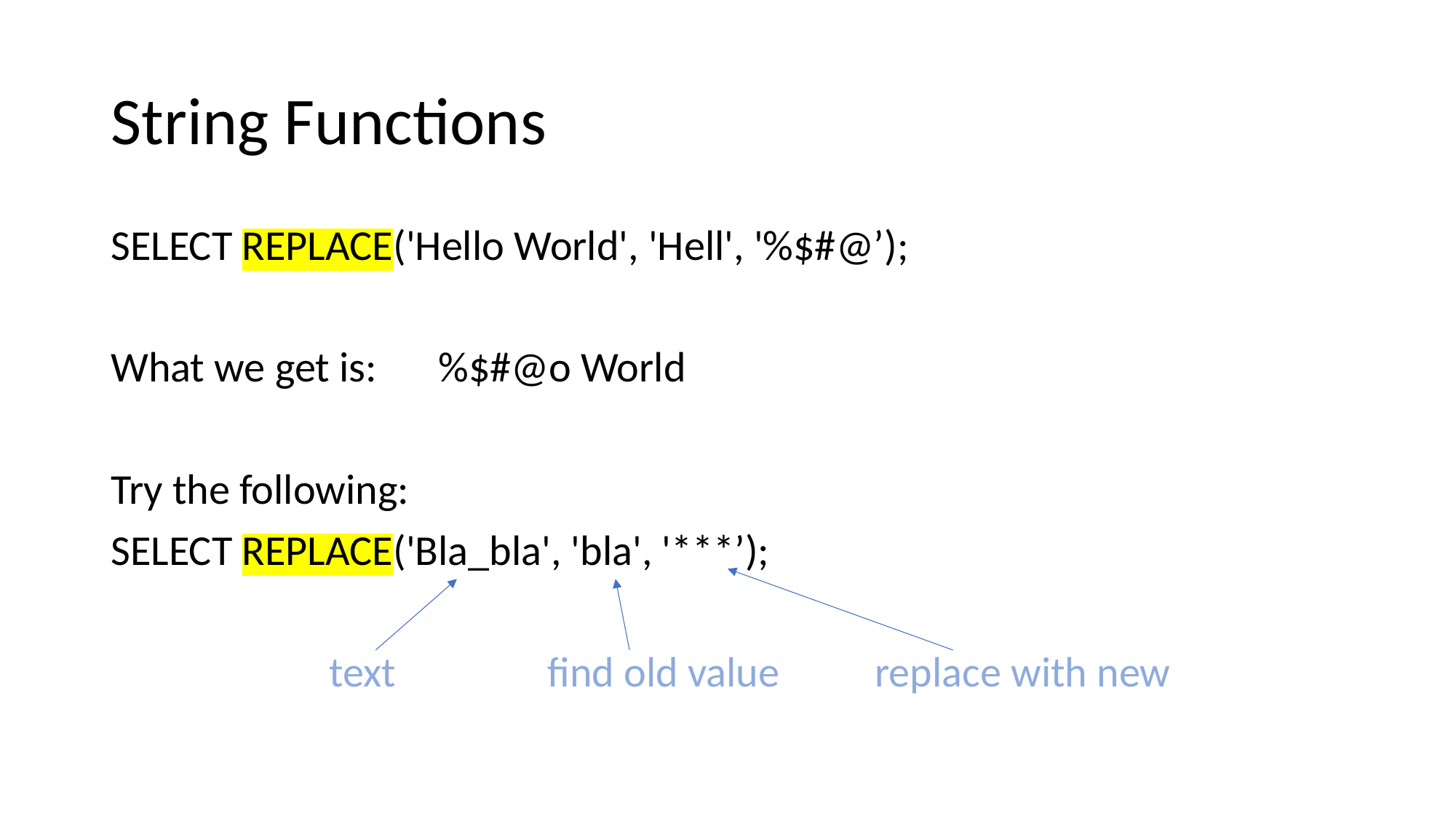

# String Functions
SELECT REPLACE('Hello World', 'Hell', '%$#@’);

What we get is:	%$#@o World

Try the following:
SELECT REPLACE('Bla_bla', 'bla', '***’);

		text		find old value	replace with new